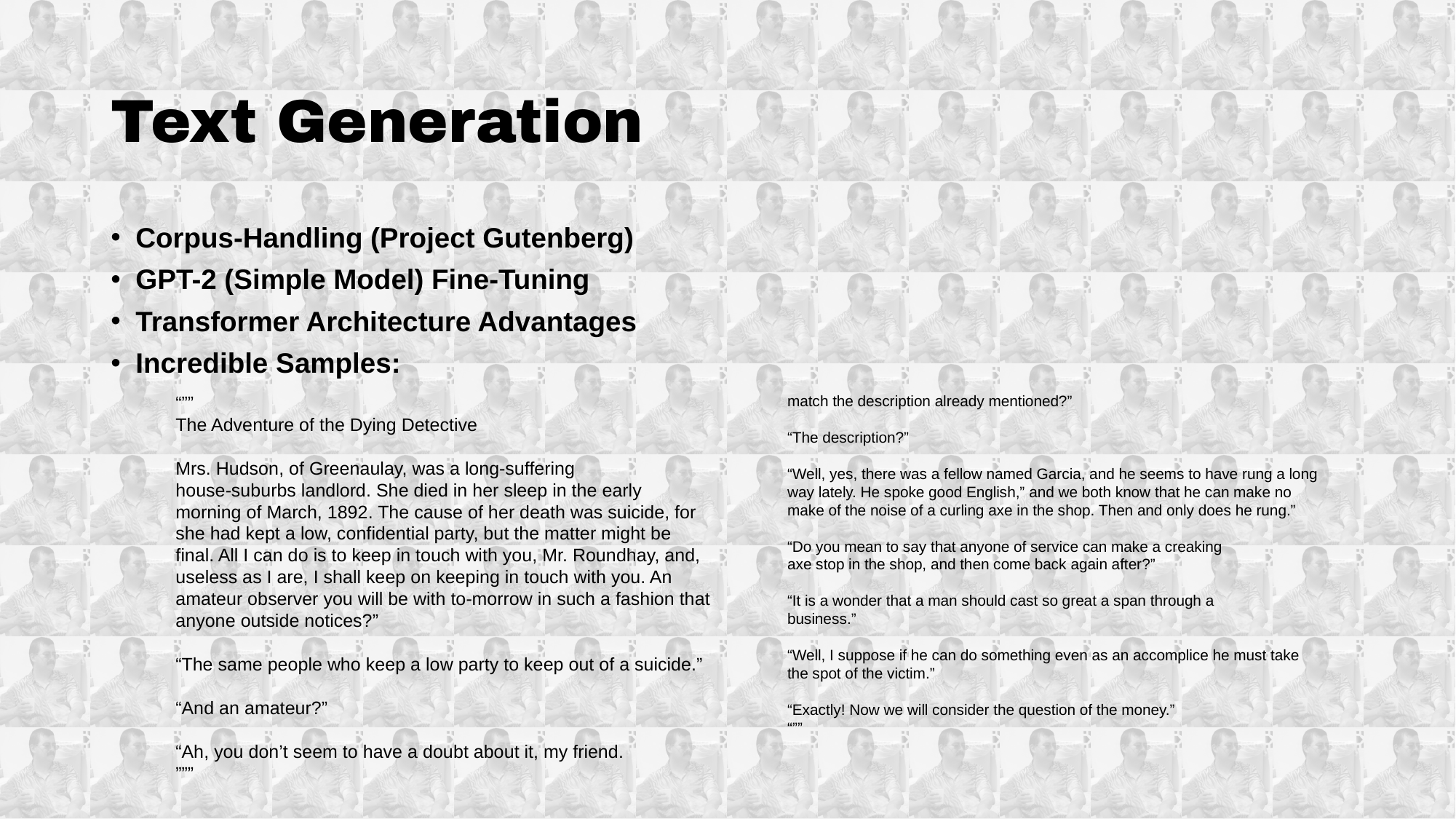

# Text Generation
Corpus-Handling (Project Gutenberg)
GPT-2 (Simple Model) Fine-Tuning
Transformer Architecture Advantages
Incredible Samples:
“””
The Adventure of the Dying Detective

Mrs. Hudson, of Greenaulay, was a long-suffering
house-suburbs landlord. She died in her sleep in the early
morning of March, 1892. The cause of her death was suicide, for
she had kept a low, confidential party, but the matter might be
final. All I can do is to keep in touch with you, Mr. Roundhay, and,
useless as I are, I shall keep on keeping in touch with you. An
amateur observer you will be with to-morrow in such a fashion that
anyone outside notices?”

“The same people who keep a low party to keep out of a suicide.”

“And an amateur?”

“Ah, you don’t seem to have a doubt about it, my friend.
”””

“””
“Well, my dear Watson, I take it that you have no theory yourself which would match the description already mentioned?”

“The description?”

“Well, yes, there was a fellow named Garcia, and he seems to have rung a long
way lately. He spoke good English,” and we both know that he can make no
make of the noise of a curling axe in the shop. Then and only does he rung.”

“Do you mean to say that anyone of service can make a creaking
axe stop in the shop, and then come back again after?”

“It is a wonder that a man should cast so great a span through a
business.”

“Well, I suppose if he can do something even as an accomplice he must take
the spot of the victim.”

“Exactly! Now we will consider the question of the money.”
“””